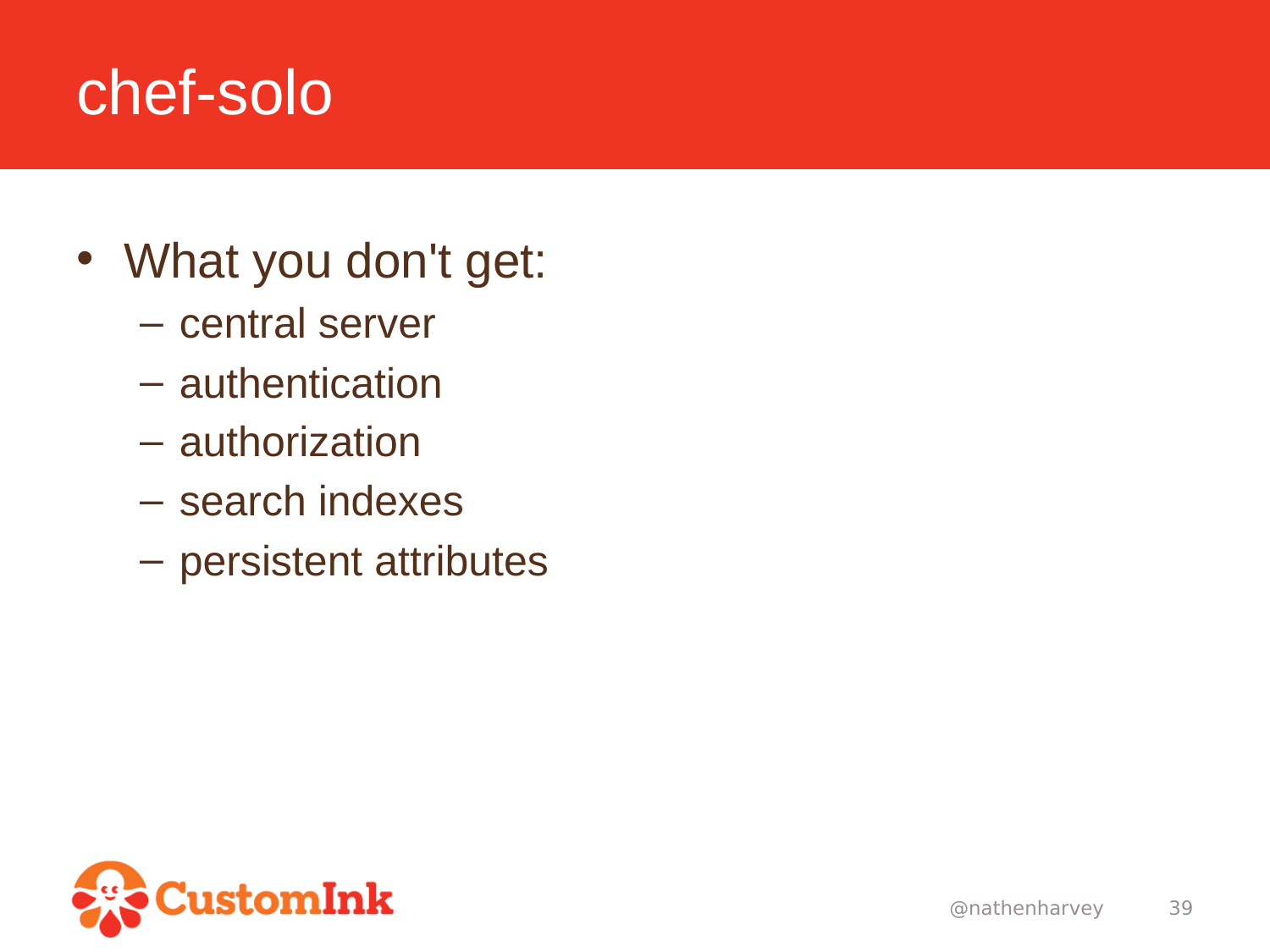

# chef-solo
What you don't get:
central server
authentication
authorization
search indexes
persistent attributes

@nathenharvey
39